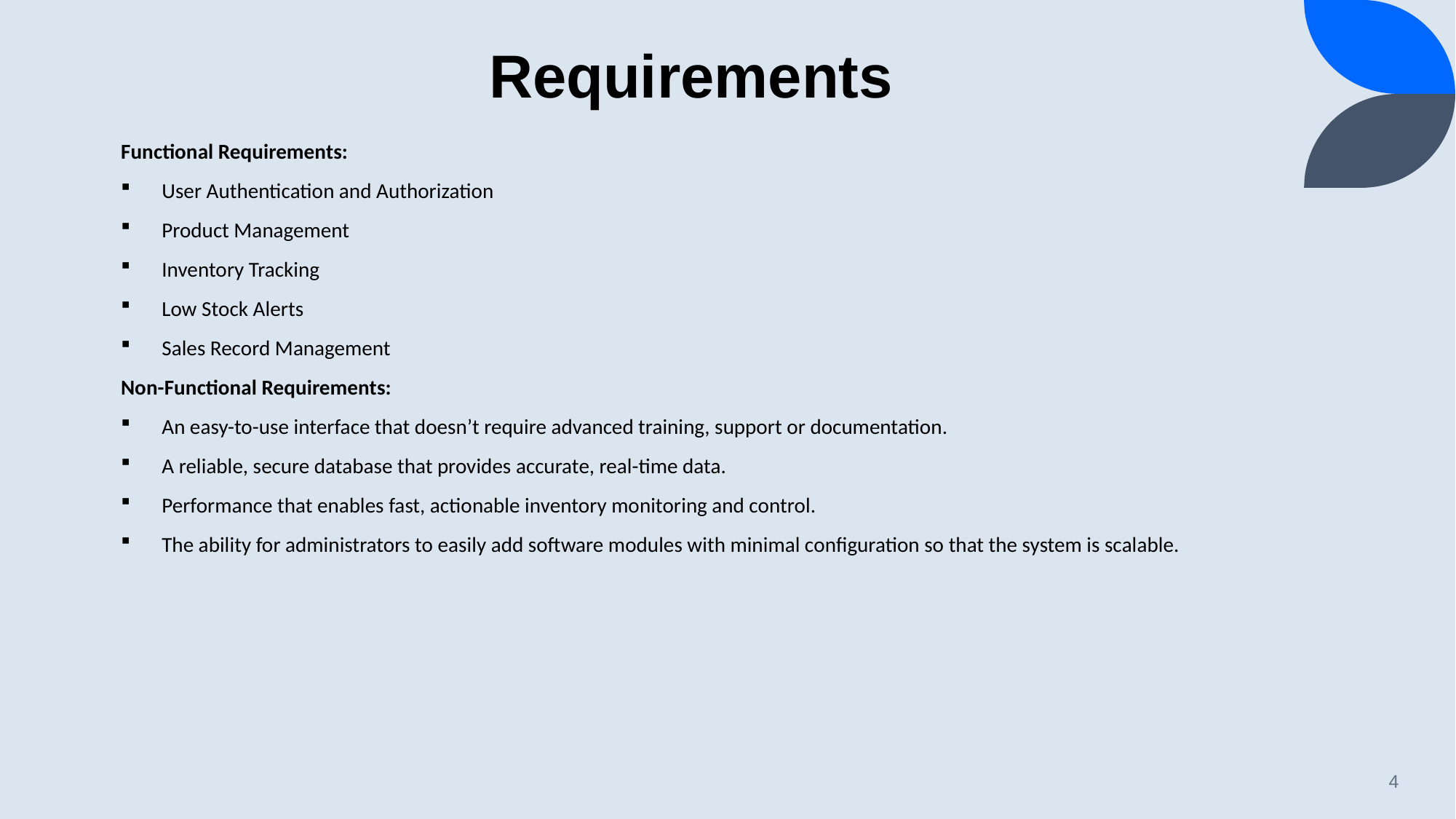

# Requirements
Functional Requirements:
User Authentication and Authorization
Product Management
Inventory Tracking
Low Stock Alerts
Sales Record Management
Non-Functional Requirements:
An easy-to-use interface that doesn’t require advanced training, support or documentation.
A reliable, secure database that provides accurate, real-time data.
Performance that enables fast, actionable inventory monitoring and control.
The ability for administrators to easily add software modules with minimal configuration so that the system is scalable.

4